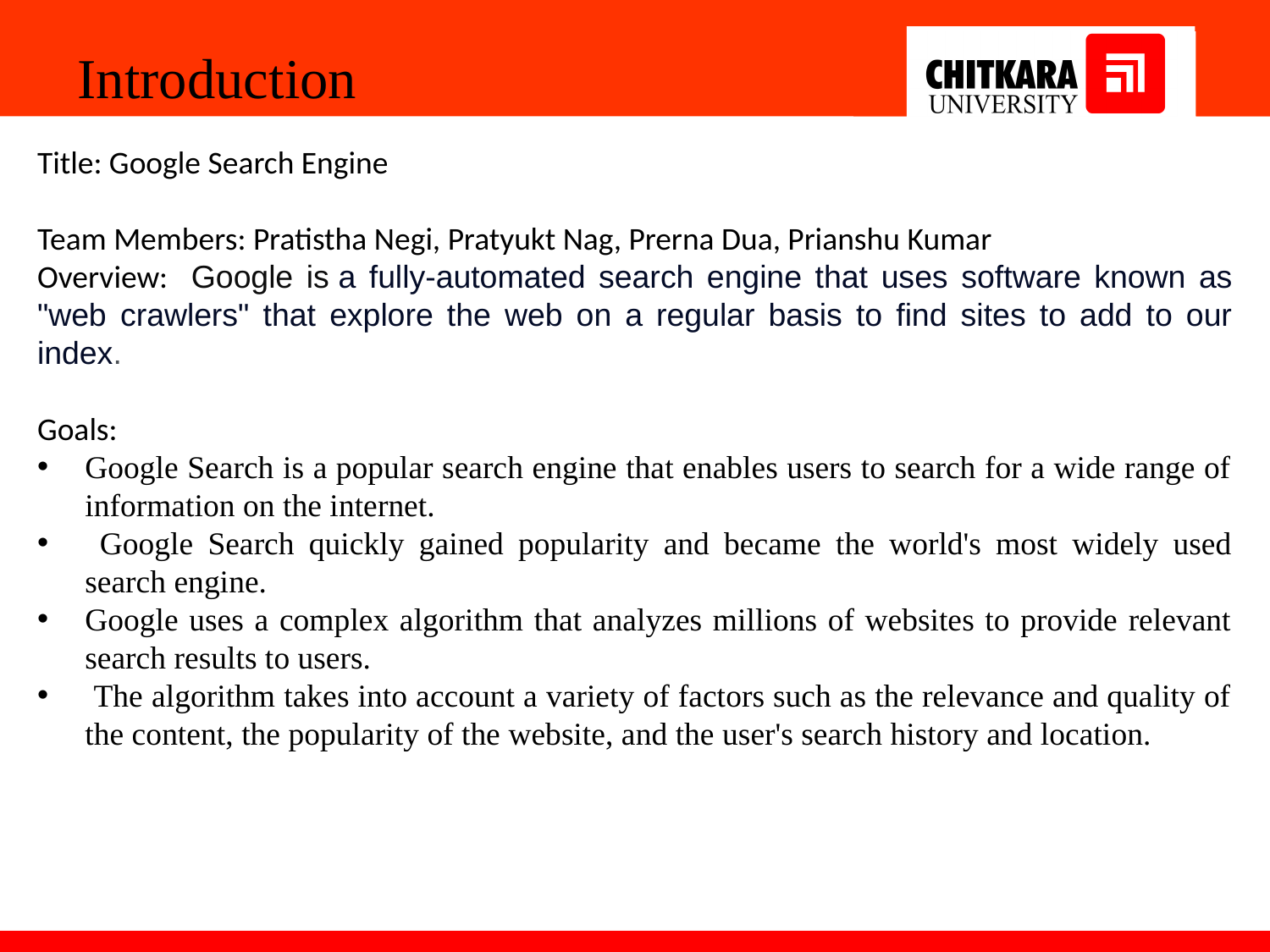

Introduction
Title: Google Search Engine

Team Members: Pratistha Negi, Pratyukt Nag, Prerna Dua, Prianshu Kumar
Overview:  Google is a fully-automated search engine that uses software known as "web crawlers" that explore the web on a regular basis to find sites to add to our index.

Goals:
Google Search is a popular search engine that enables users to search for a wide range of information on the internet.
 Google Search quickly gained popularity and became the world's most widely used search engine.
Google uses a complex algorithm that analyzes millions of websites to provide relevant search results to users.
 The algorithm takes into account a variety of factors such as the relevance and quality of the content, the popularity of the website, and the user's search history and location.